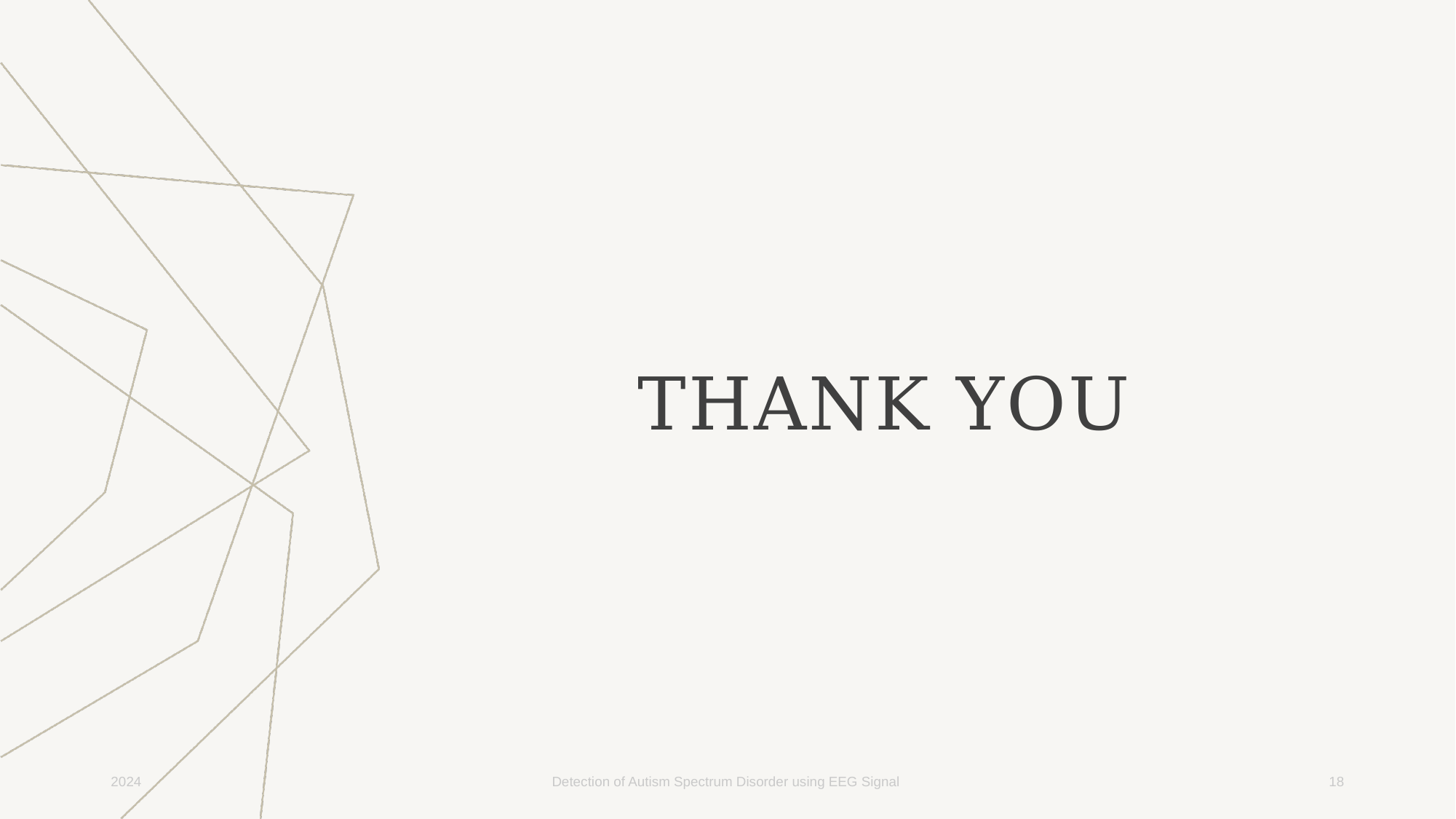

# THANK YOU
2024
Detection of Autism Spectrum Disorder using EEG Signal
18